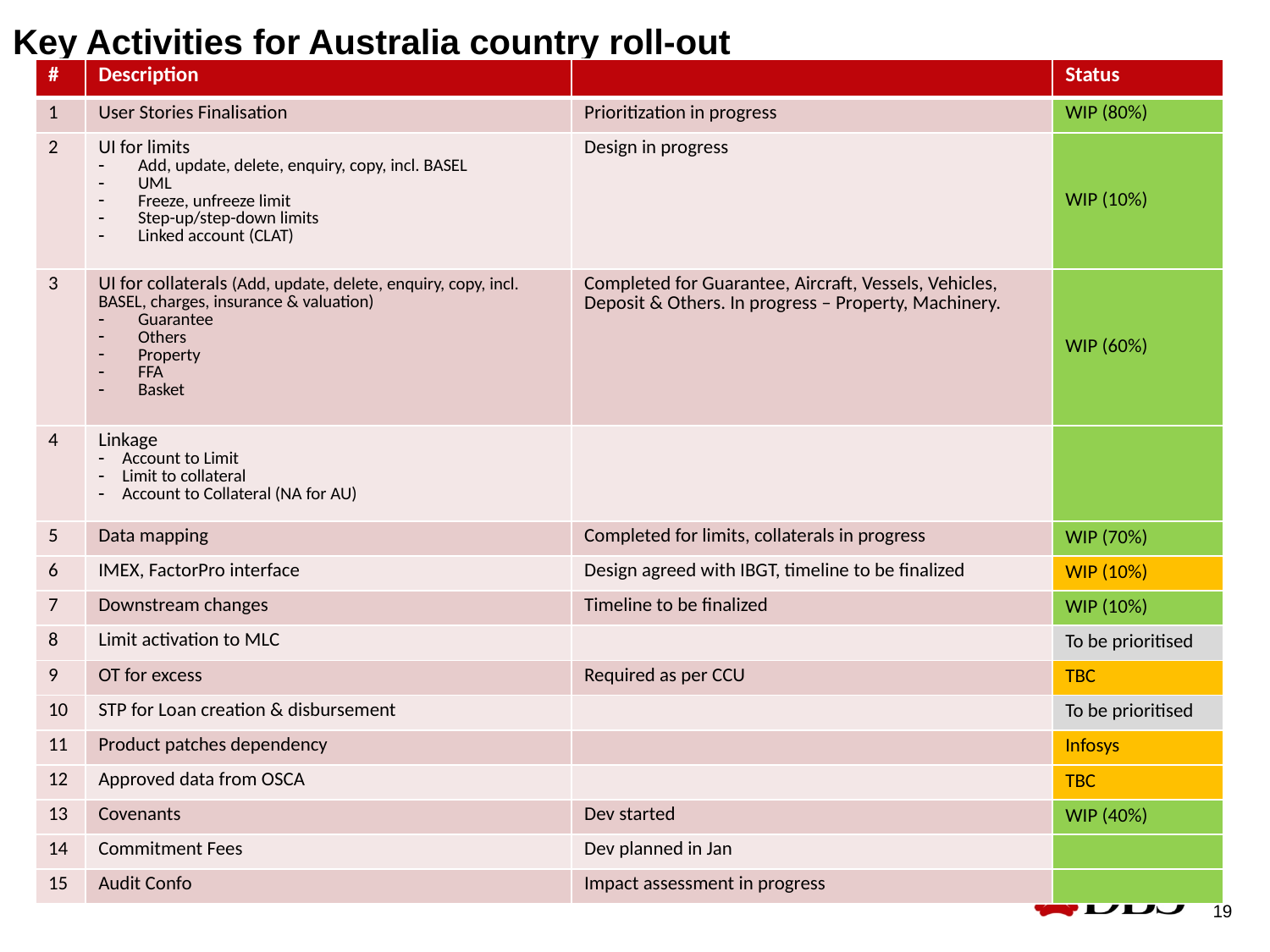

# Key Activities for Australia country roll-out
| # | Description |  | Status |
| --- | --- | --- | --- |
| 1 | User Stories Finalisation | Prioritization in progress | WIP (80%) |
| 2 | UI for limits Add, update, delete, enquiry, copy, incl. BASEL UML Freeze, unfreeze limit Step-up/step-down limits Linked account (CLAT) | Design in progress | WIP (10%) |
| 3 | UI for collaterals (Add, update, delete, enquiry, copy, incl. BASEL, charges, insurance & valuation) Guarantee Others Property FFA Basket | Completed for Guarantee, Aircraft, Vessels, Vehicles, Deposit & Others. In progress – Property, Machinery. | WIP (60%) |
| 4 | Linkage Account to Limit Limit to collateral Account to Collateral (NA for AU) |  |  |
| 5 | Data mapping | Completed for limits, collaterals in progress | WIP (70%) |
| 6 | IMEX, FactorPro interface | Design agreed with IBGT, timeline to be finalized | WIP (10%) |
| 7 | Downstream changes | Timeline to be finalized | WIP (10%) |
| 8 | Limit activation to MLC |  | To be prioritised |
| 9 | OT for excess | Required as per CCU | TBC |
| 10 | STP for Loan creation & disbursement |  | To be prioritised |
| 11 | Product patches dependency |  | Infosys |
| 12 | Approved data from OSCA |  | TBC |
| 13 | Covenants | Dev started | WIP (40%) |
| 14 | Commitment Fees | Dev planned in Jan |  |
| 15 | Audit Confo | Impact assessment in progress |  |
19